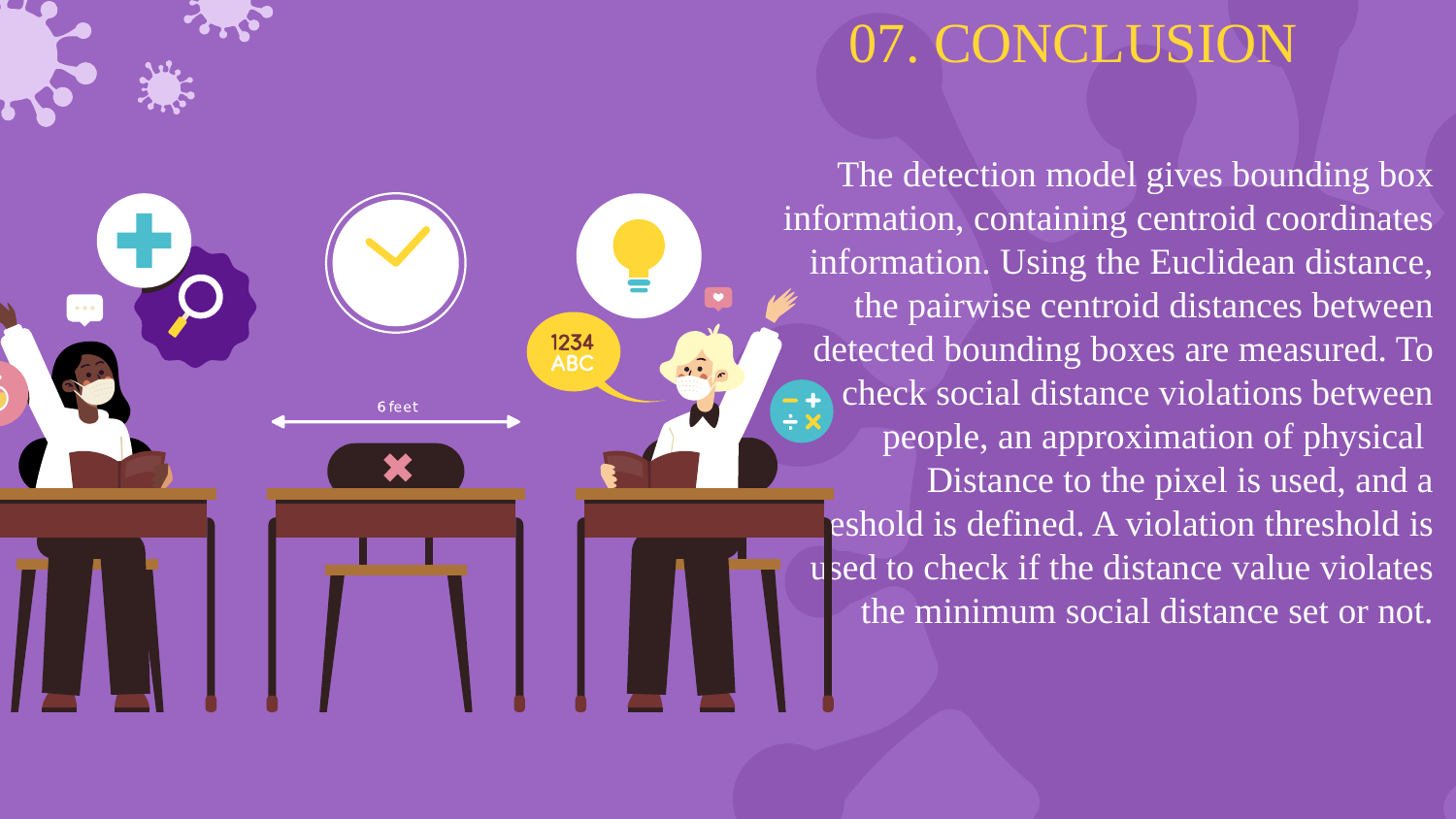

The detection model gives bounding box information, containing centroid coordinates information. Using the Euclidean distance, the pairwise centroid distances between detected bounding boxes are measured. To check social distance violations between people, an approximation of physical
   Distance to the pixel is used, and a threshold is defined. A violation threshold is used to check if the distance value violates the minimum social distance set or not.
07. CONCLUSION

#